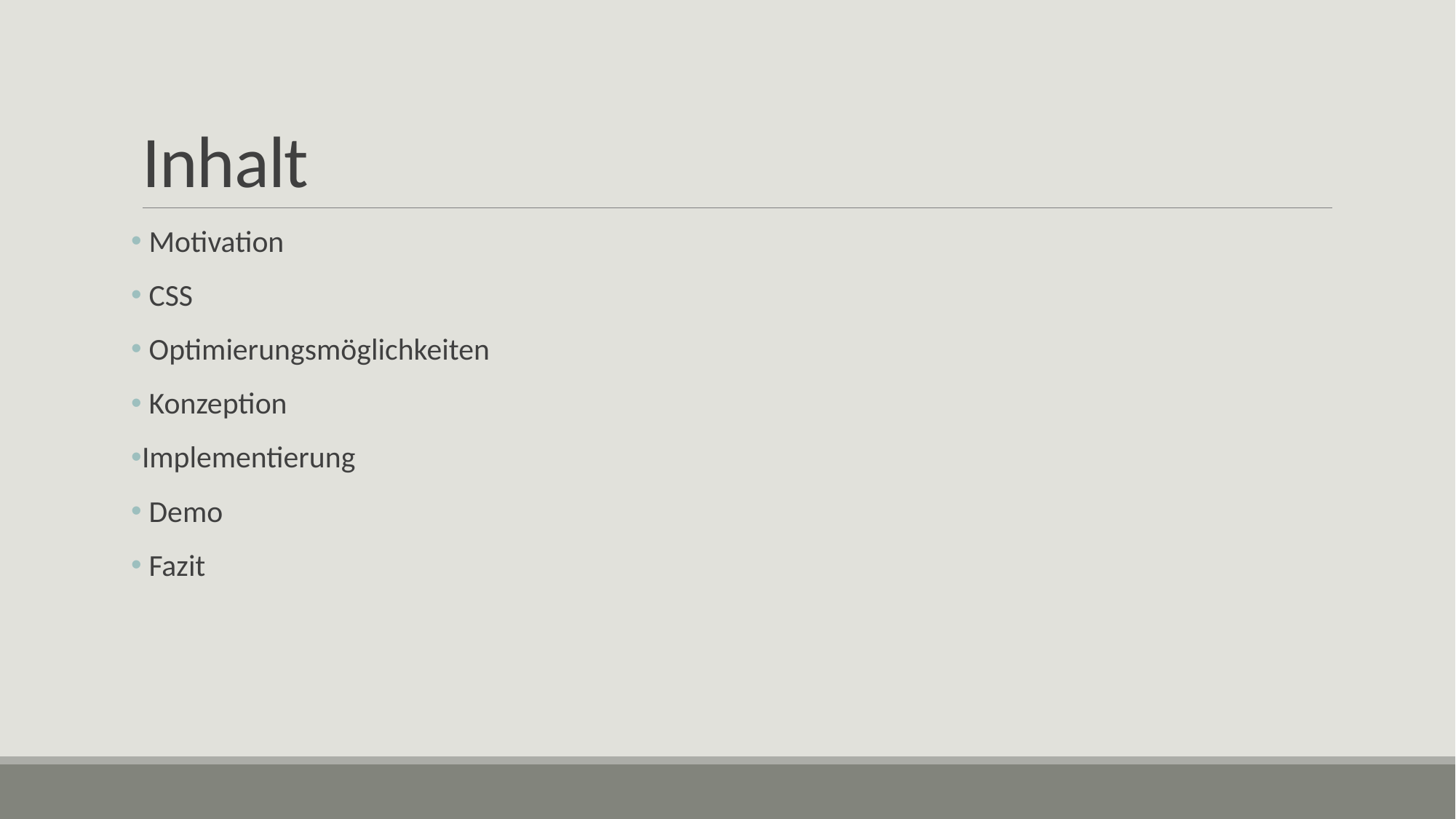

# Inhalt
 Motivation
 CSS
 Optimierungsmöglichkeiten
 Konzeption
Implementierung
 Demo
 Fazit